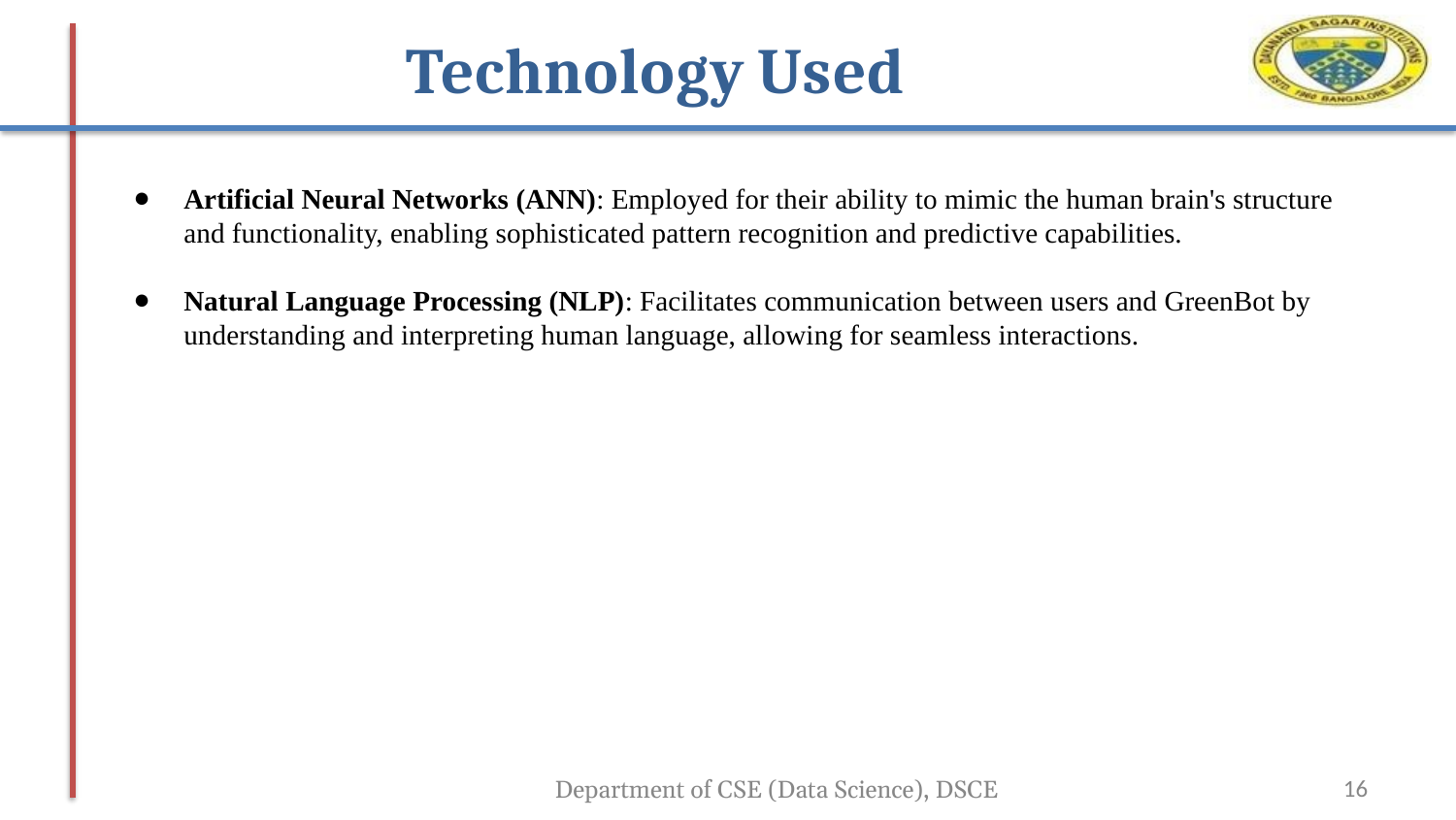

Technology Used
Artificial Neural Networks (ANN): Employed for their ability to mimic the human brain's structure and functionality, enabling sophisticated pattern recognition and predictive capabilities.

Natural Language Processing (NLP): Facilitates communication between users and GreenBot by understanding and interpreting human language, allowing for seamless interactions.

Department of CSE (Data Science), DSCE
16